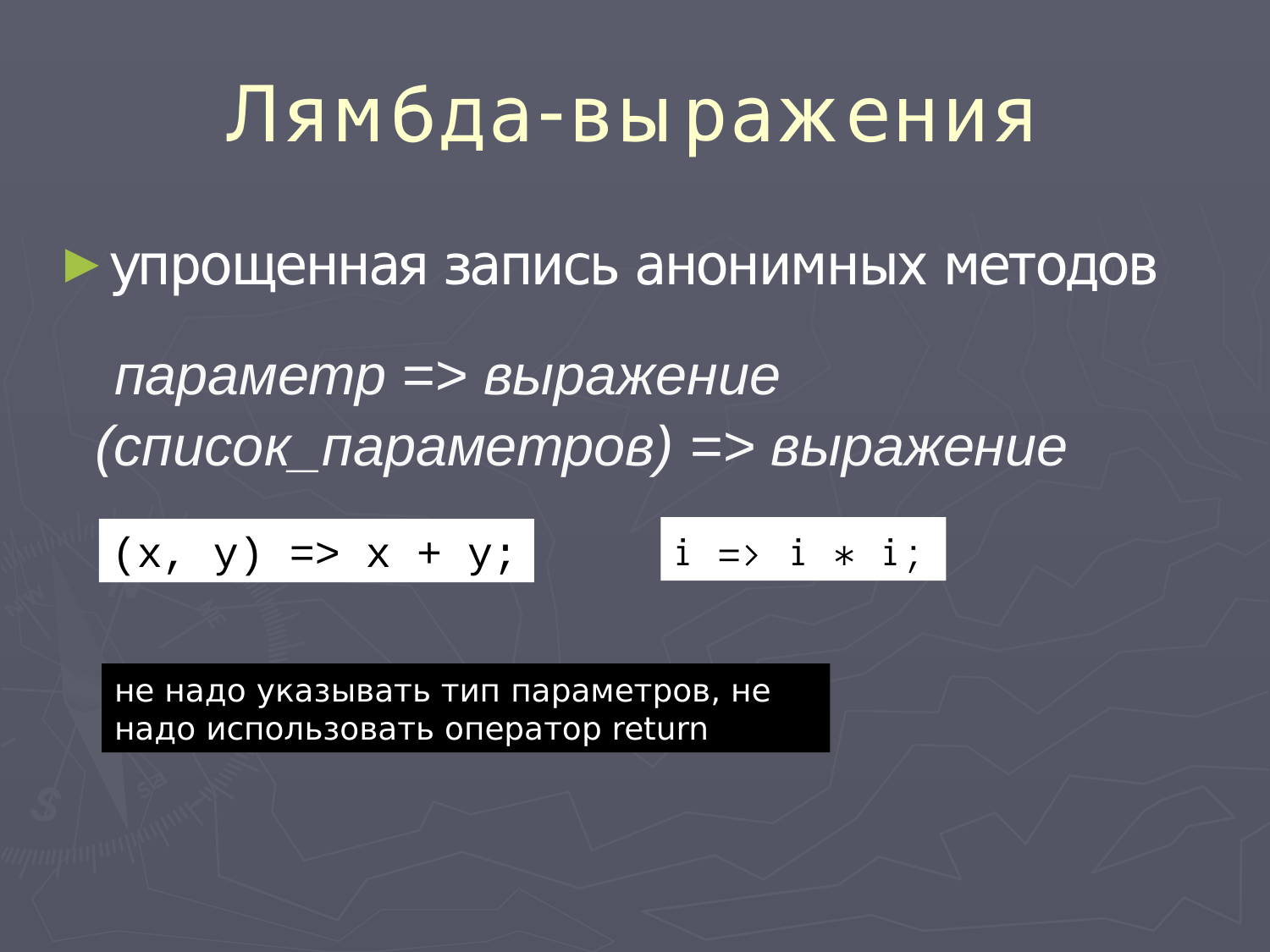

# Лямбда-выражения
упрощенная запись анонимных методов
параметр => выражение
(список_параметров) => выражение
i => i * i;
(x, y) => x + y;
не надо указывать тип параметров, не надо использовать оператор return